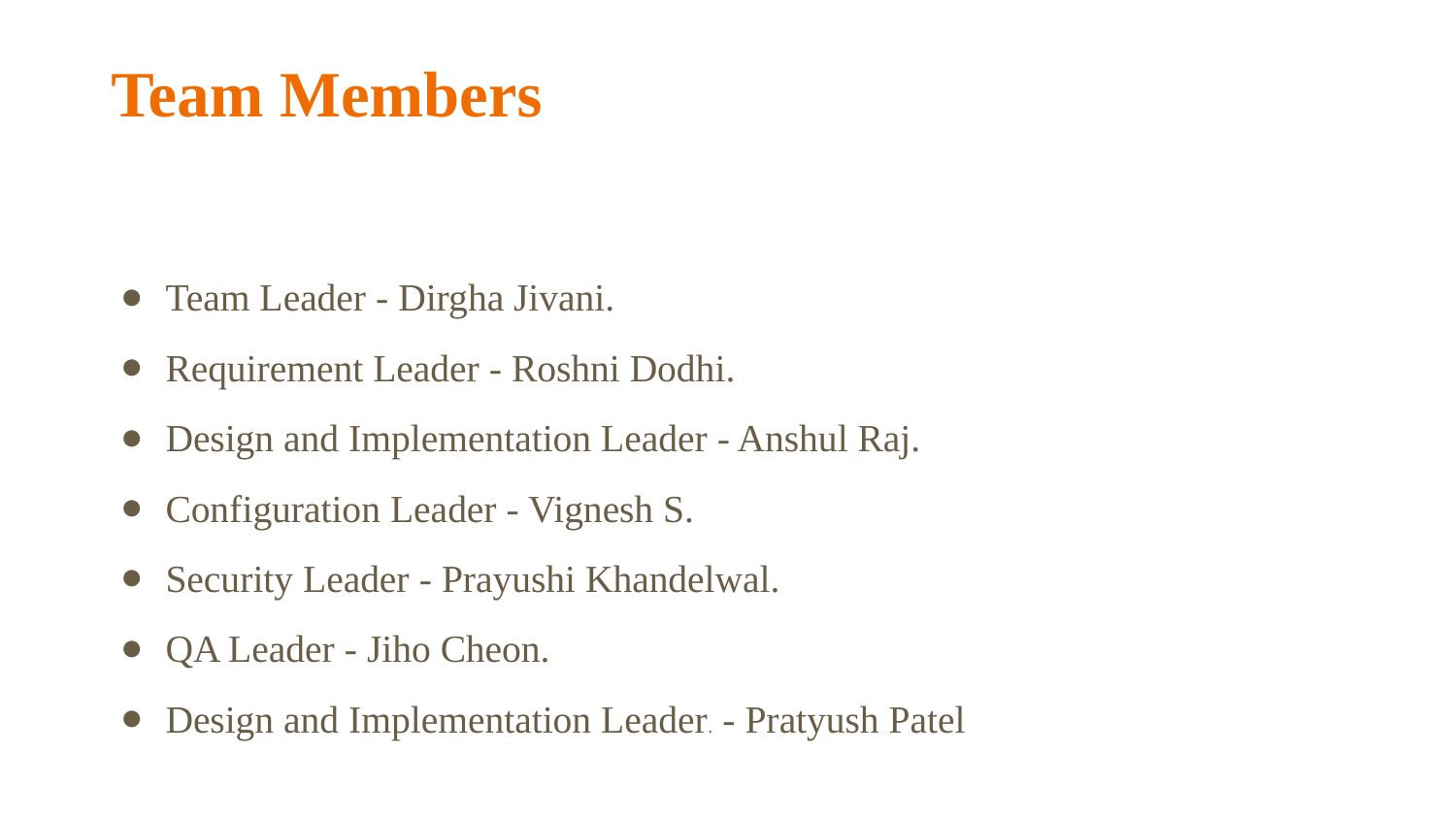

# Team Members

Team Leader - Dirgha Jivani.
Requirement Leader - Roshni Dodhi.
Design and Implementation Leader - Anshul Raj.
Configuration Leader - Vignesh S.
Security Leader - Prayushi Khandelwal.
QA Leader - Jiho Cheon.
Design and Implementation Leader. - Pratyush Patel